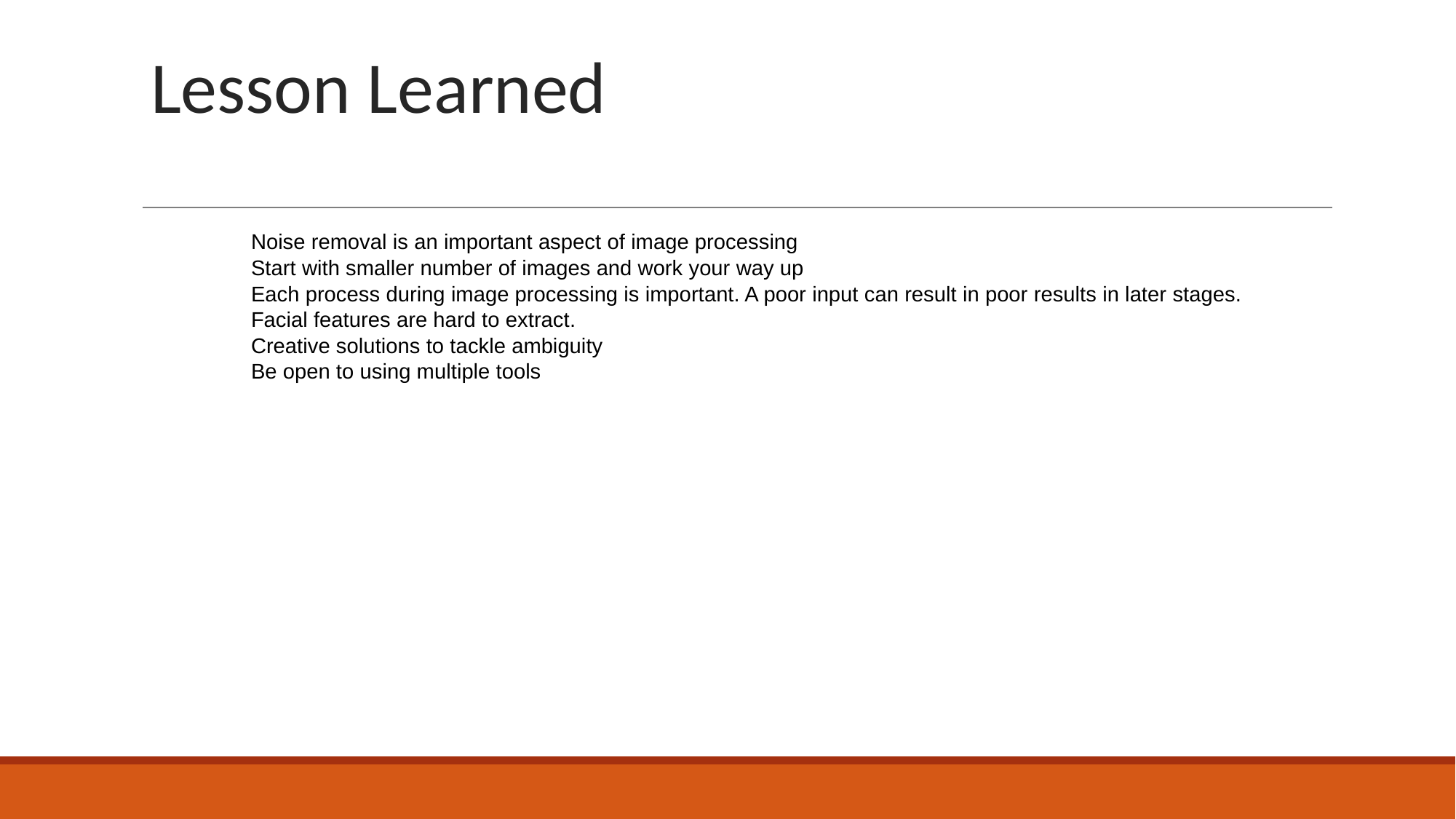

# Lesson Learned
Noise removal is an important aspect of image processing
Start with smaller number of images and work your way up
Each process during image processing is important. A poor input can result in poor results in later stages.
Facial features are hard to extract.
Creative solutions to tackle ambiguity
Be open to using multiple tools